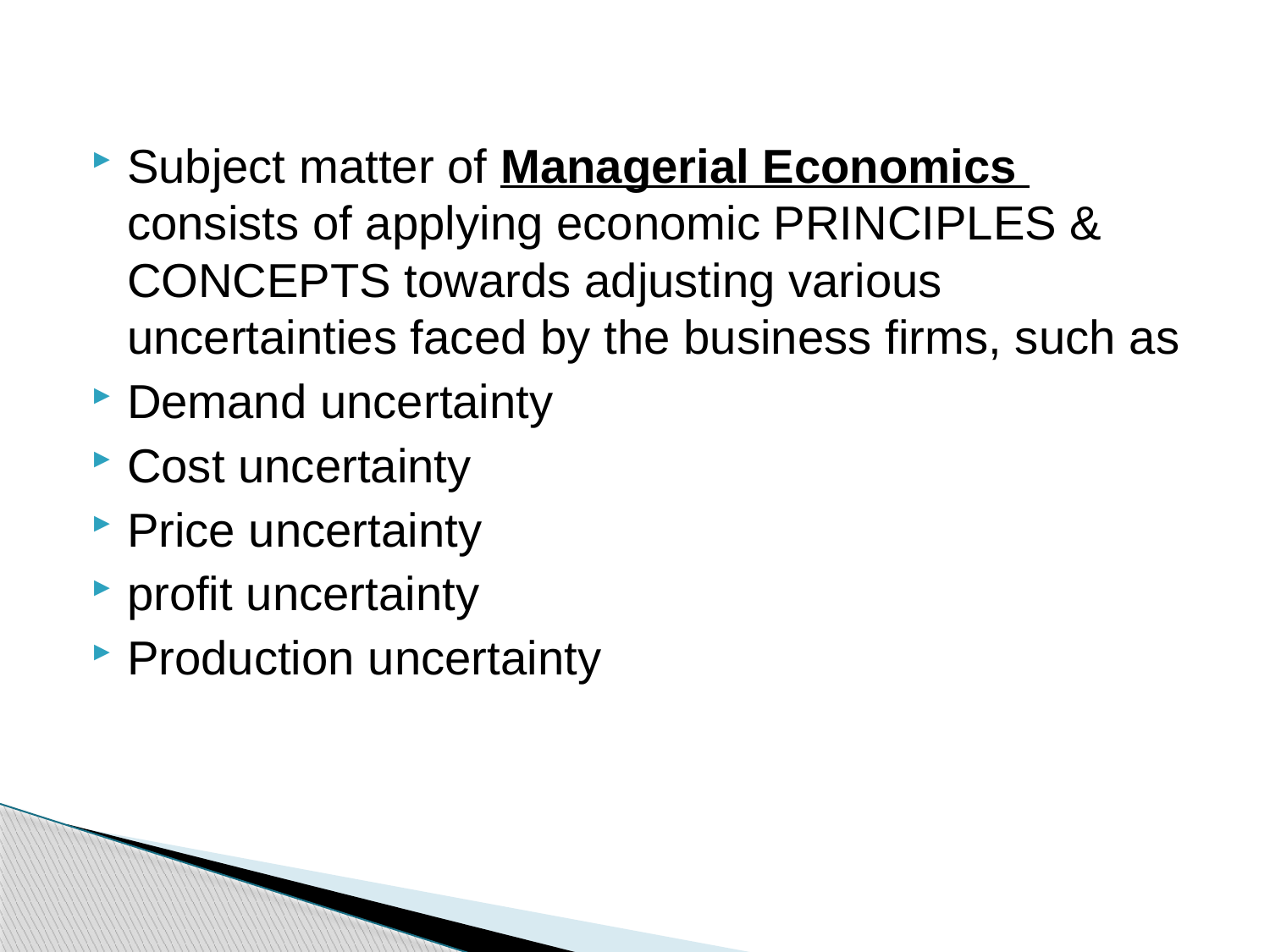

Subject matter of Managerial Economics  consists of applying economic principles & concepts towards adjusting various uncertainties faced by the business firms, such as
Demand uncertainty
Cost uncertainty
Price uncertainty
profit uncertainty
Production uncertainty